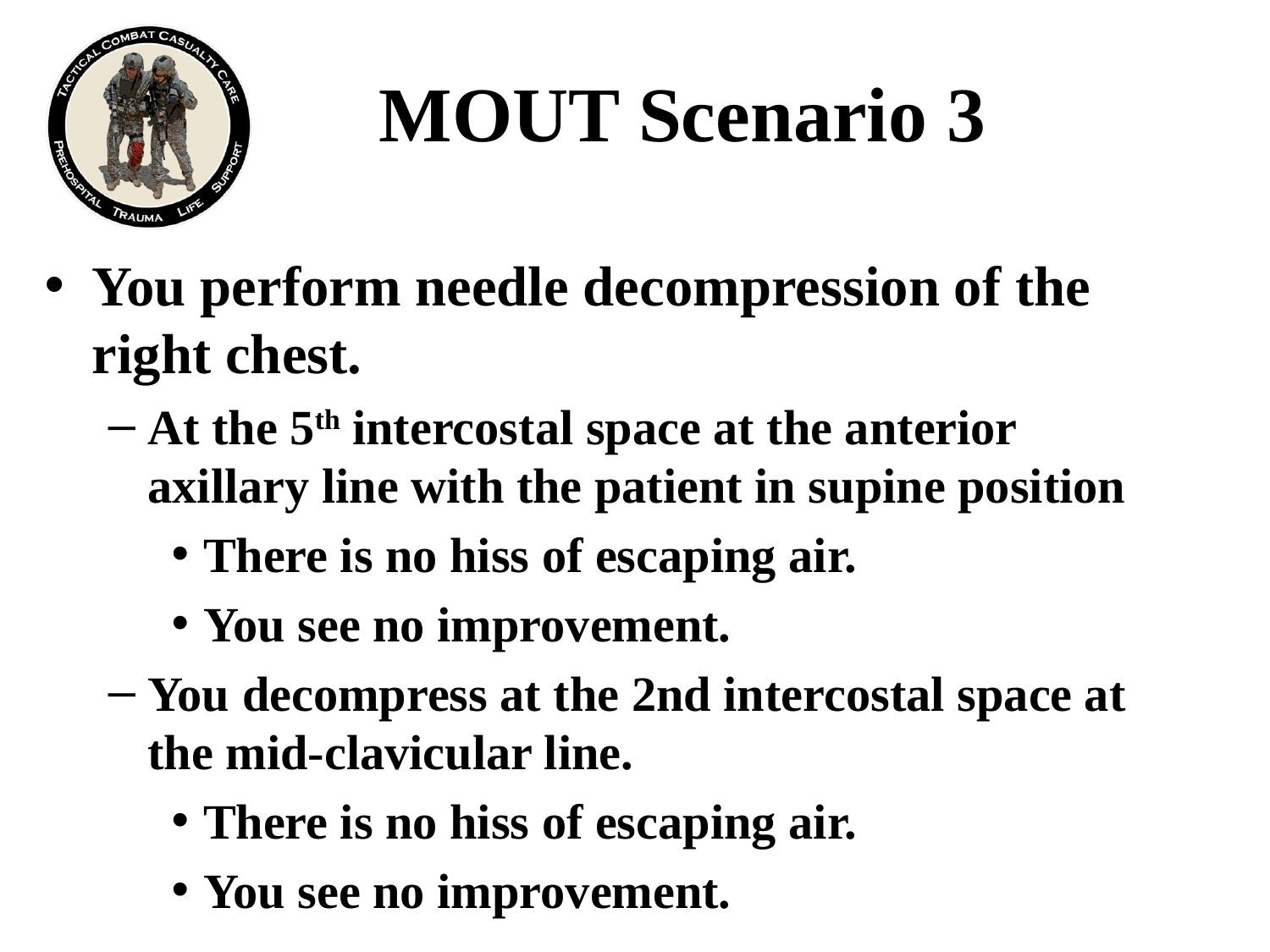

# MOUT Scenario 3
You perform needle decompression of the right chest.
At the 5th intercostal space at the anterior axillary line with the patient in supine position
There is no hiss of escaping air.
You see no improvement.
You decompress at the 2nd intercostal space at the mid-clavicular line.
There is no hiss of escaping air.
You see no improvement.